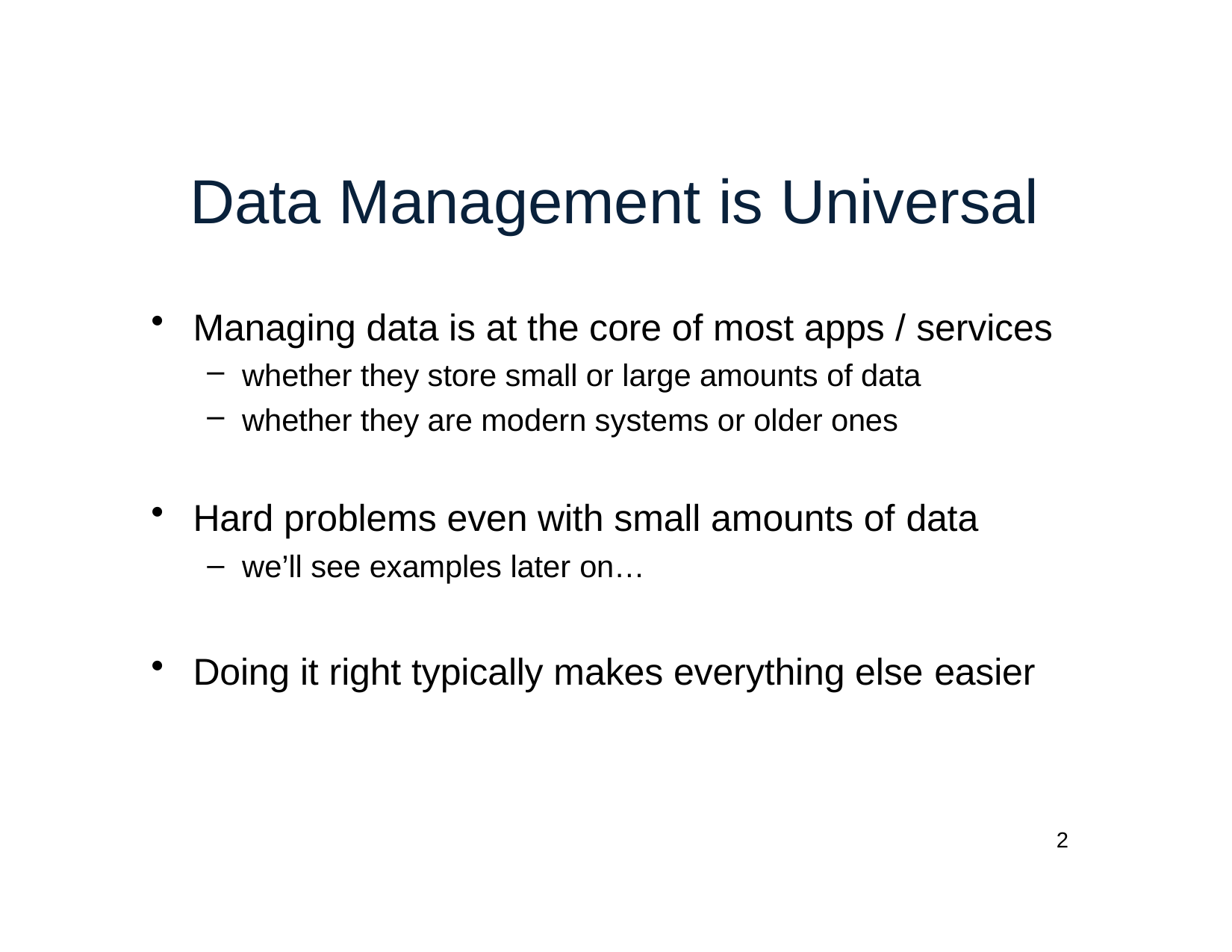

# Data Management is Universal
Managing data is at the core of most apps / services
whether they store small or large amounts of data
whether they are modern systems or older ones

Hard problems even with small amounts of data
we’ll see examples later on…

Doing it right typically makes everything else easier
2